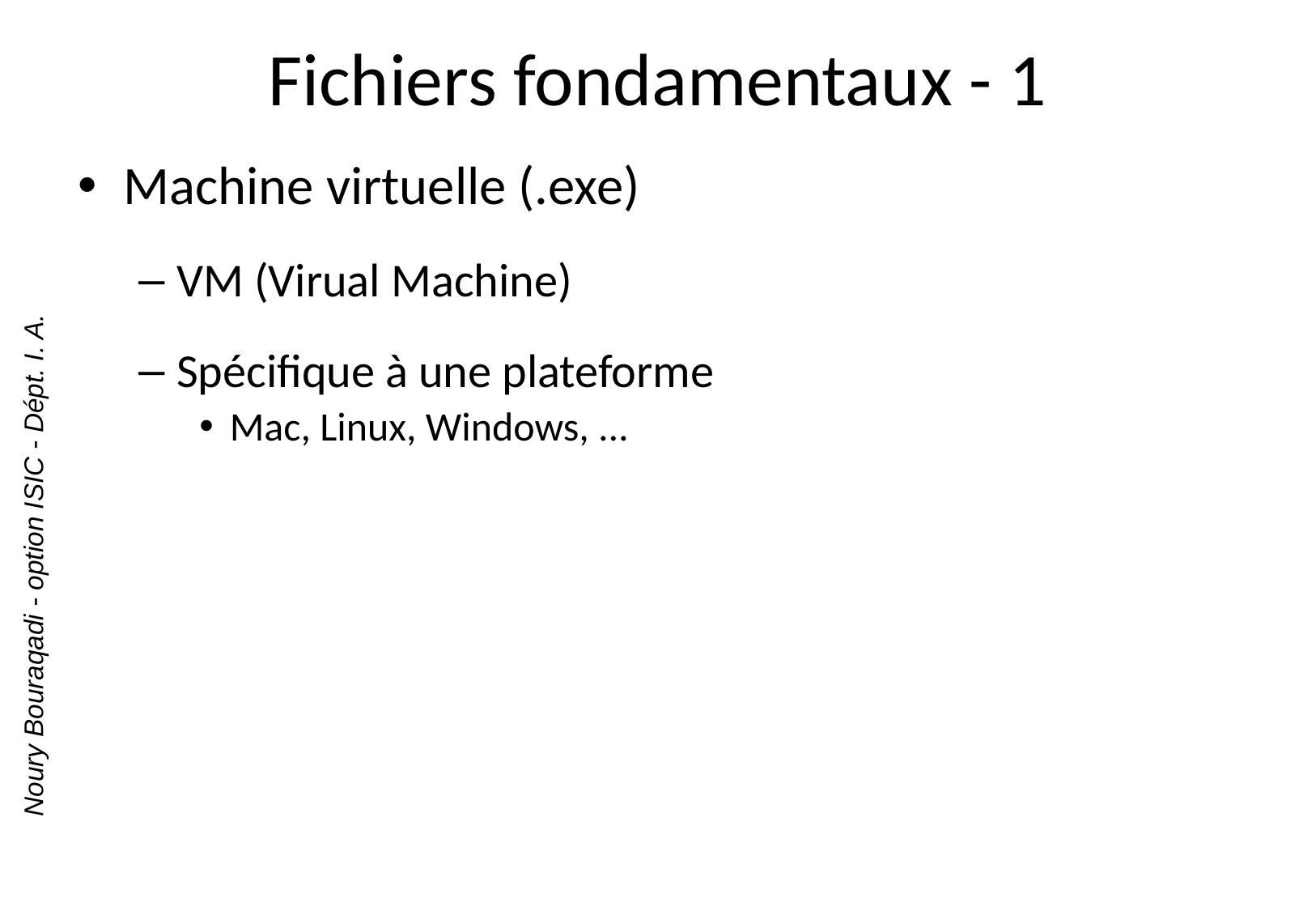

# Fichiers fondamentaux - 1
Machine virtuelle (.exe)
VM (Virual Machine)
Spécifique à une plateforme
Mac, Linux, Windows, ...